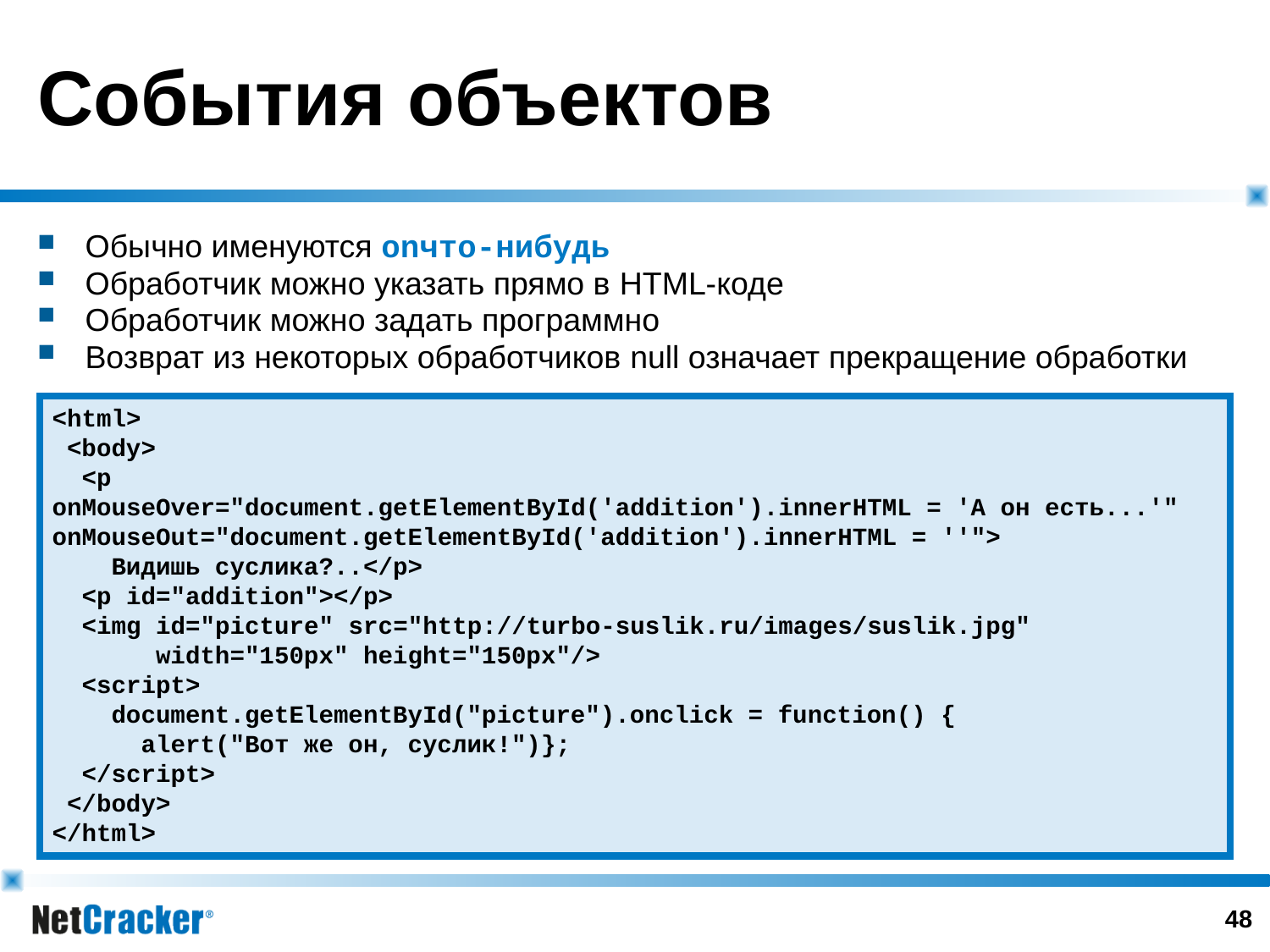

# События объектов
Обычно именуются onчто-нибудь
Обработчик можно указать прямо в HTML-коде
Обработчик можно задать программно
Возврат из некоторых обработчиков null означает прекращение обработки
<html>
 <body>
  <p
onMouseOver="document.getElementById('addition').innerHTML = 'А он есть...'"
onMouseOut="document.getElementById('addition').innerHTML = ''">
    Видишь суслика?..</p>
  <p id="addition"></p>
  <img id="picture" src="http://turbo-suslik.ru/images/suslik.jpg"
       width="150px" height="150px"/>
  <script>
    document.getElementById("picture").onclick = function() {
      alert("Вот же он, суслик!")};
  </script>
 </body>
</html>
48